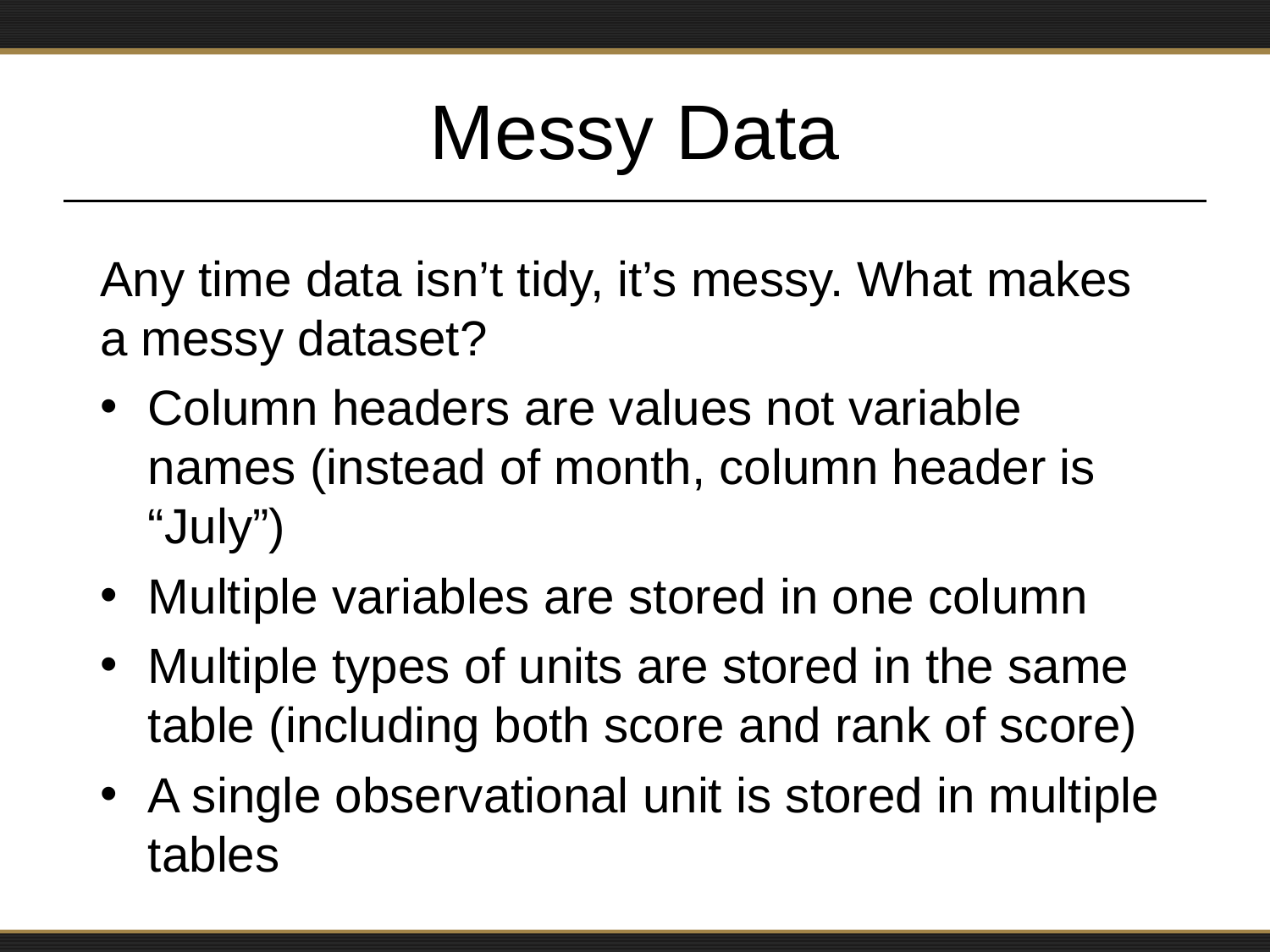

# Messy Data
Any time data isn’t tidy, it’s messy. What makes a messy dataset?
Column headers are values not variable names (instead of month, column header is “July”)
Multiple variables are stored in one column
Multiple types of units are stored in the same table (including both score and rank of score)
A single observational unit is stored in multiple tables